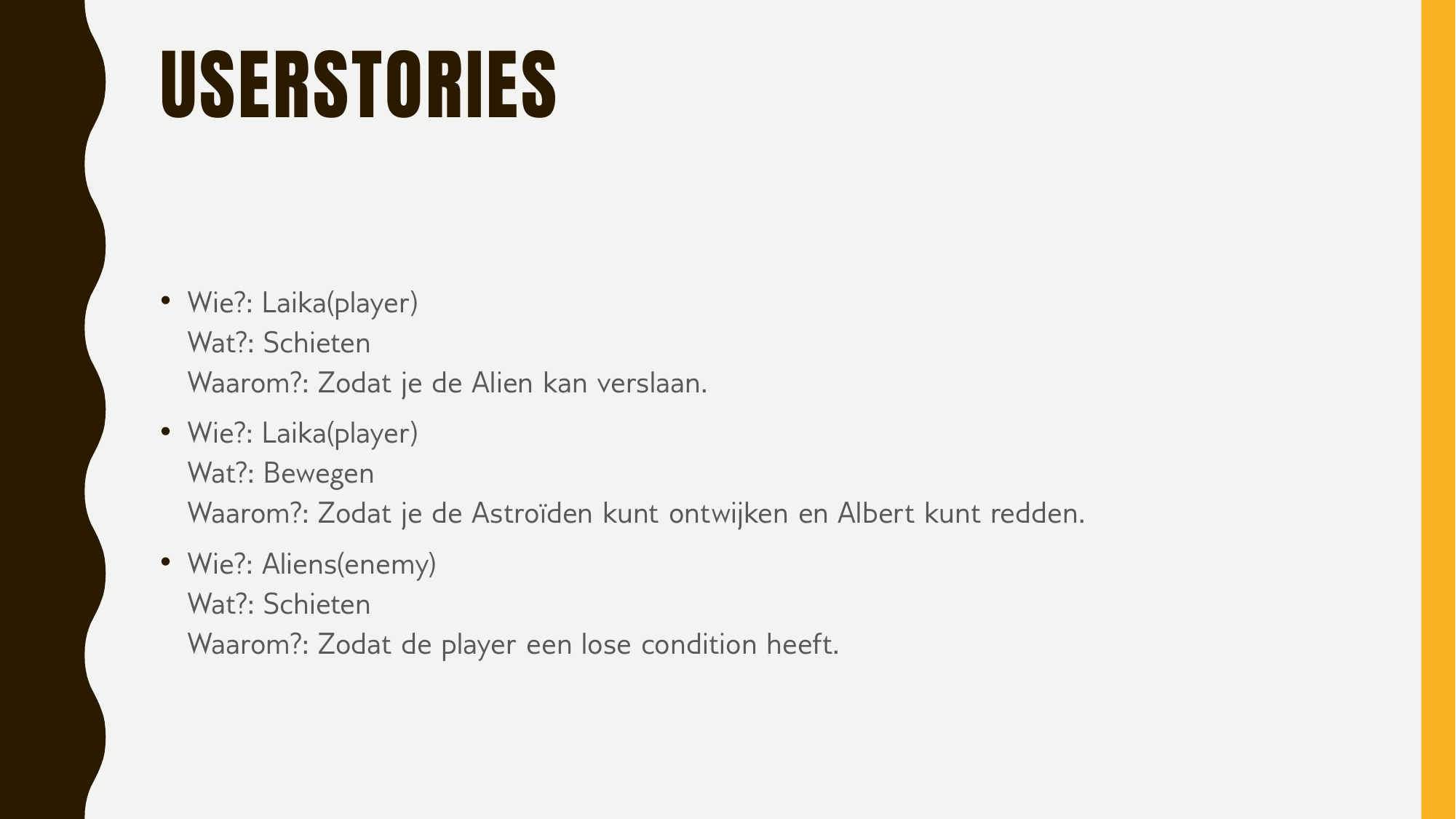

# Userstories
Wie?: Laika(player)
Wat?: Schieten
Waarom?: Zodat je de Alien kan verslaan.
Wie?: Laika(player)
Wat?: Bewegen
Waarom?: Zodat je de Astroïden kunt ontwijken en Albert kunt redden.
Wie?: Aliens(enemy)
Wat?: Schieten
Waarom?: Zodat de player een lose condition heeft.